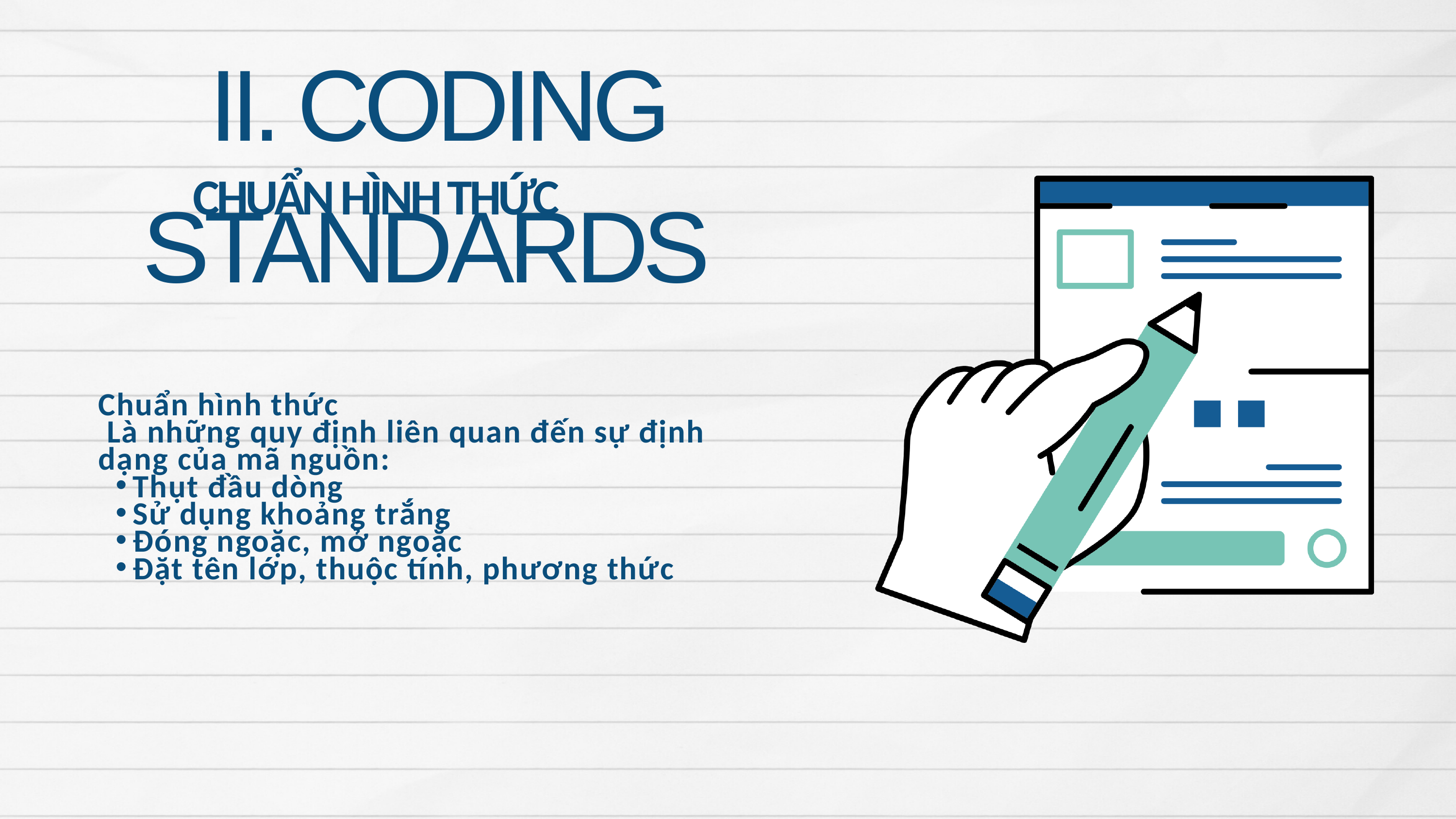

II. CODING STANDARDS
CHUẨN HÌNH THỨC

Chuẩn hình thức
 Là những quy định liên quan đến sự định dạng của mã nguồn:
Thụt đầu dòng
Sử dụng khoảng trắng
Đóng ngoặc, mở ngoặc
Đặt tên lớp, thuộc tính, phương thức